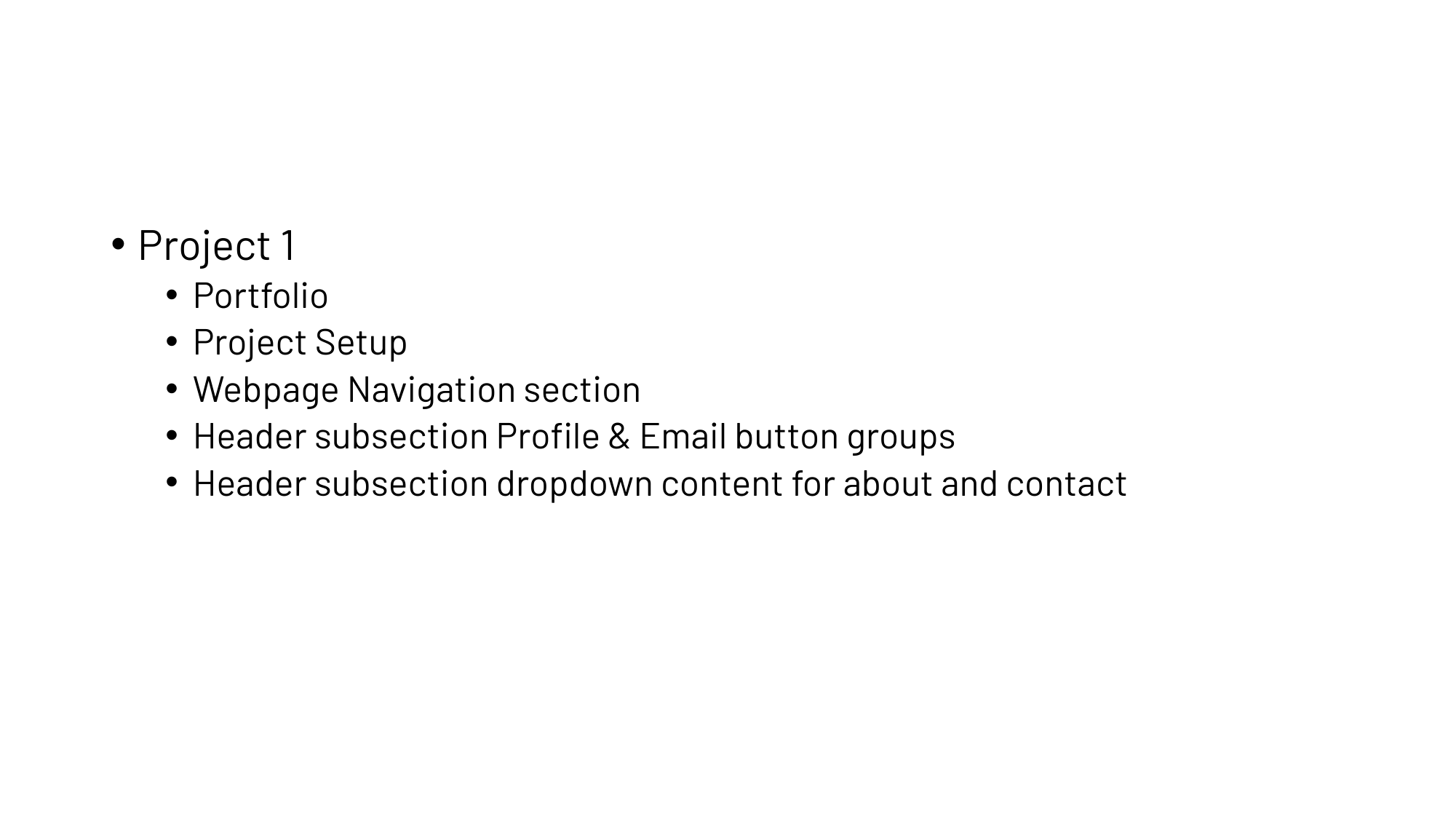

#
Project 1
Portfolio
Project Setup
Webpage Navigation section
Header subsection Profile & Email button groups
Header subsection dropdown content for about and contact